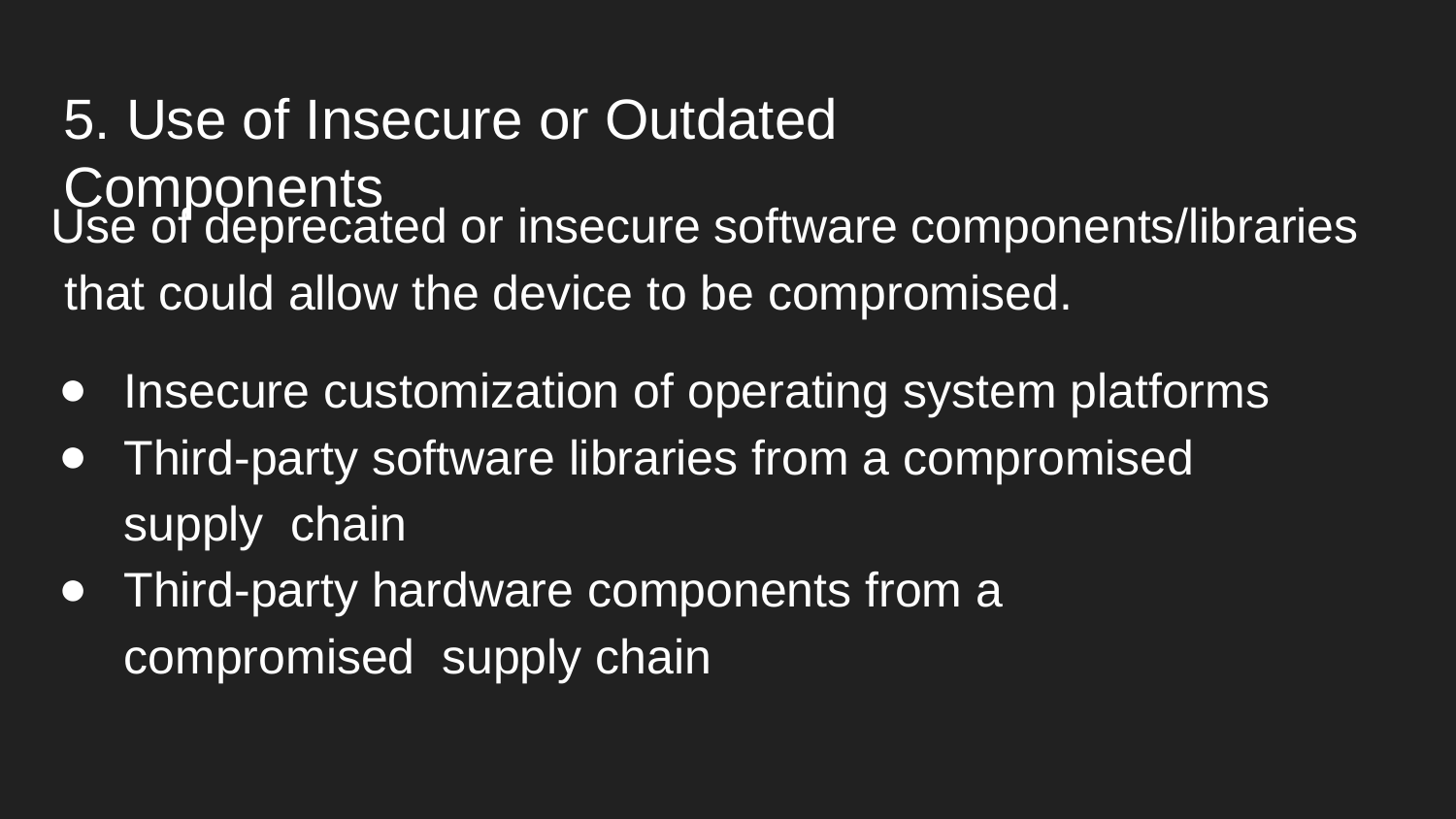

# 5. Use of Insecure or Outdated Components
Use of deprecated or insecure software components/libraries  that could allow the device to be compromised.
Insecure customization of operating system platforms
Third-party software libraries from a compromised supply  chain
Third-party hardware components from a compromised  supply chain